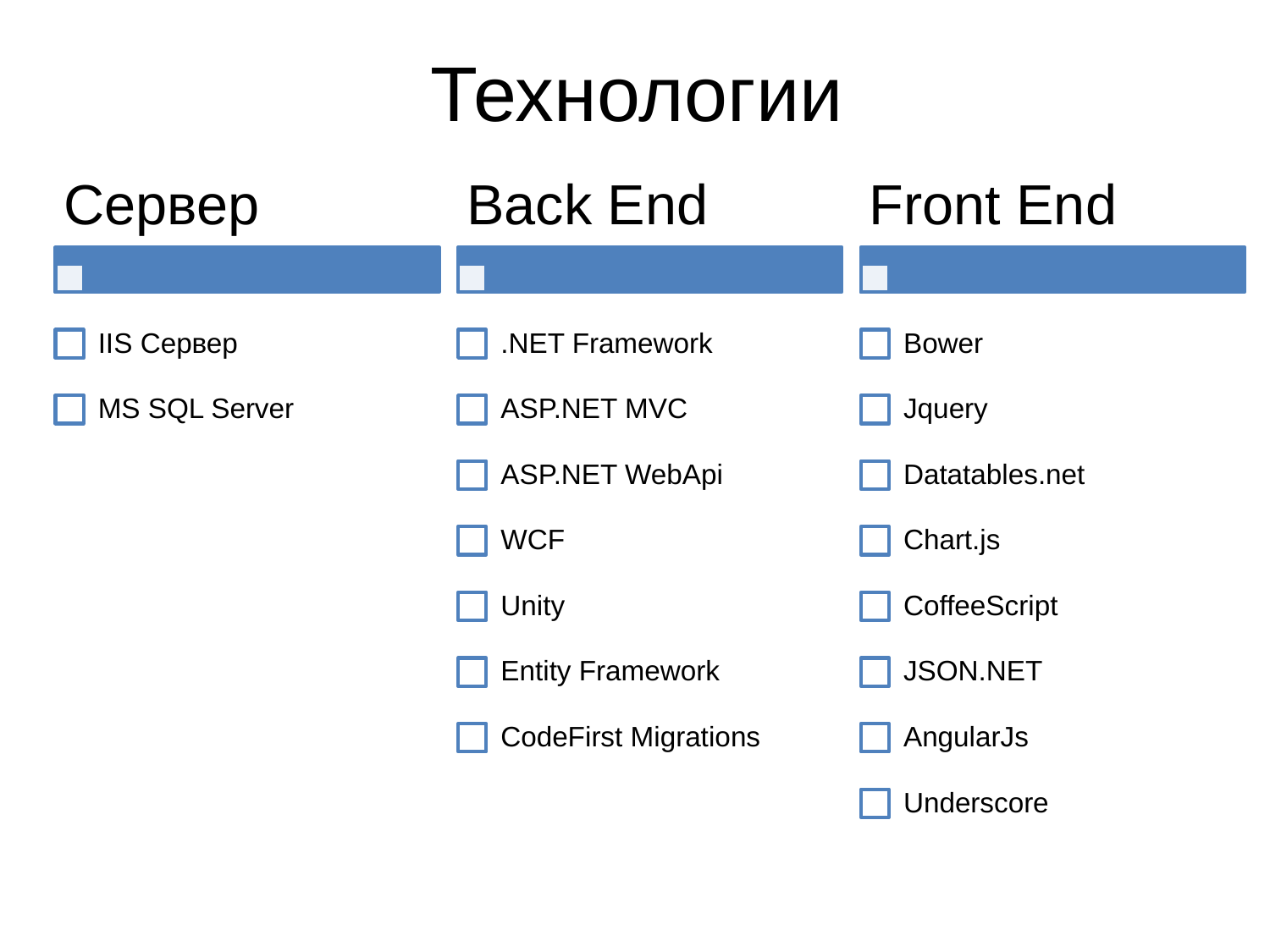

# Технологии
Сервер
IIS Сервер
MS SQL Server
Back End
.NET Framework
ASP.NET MVC
ASP.NET WebApi
WCF
Unity
Entity Framework
CodeFirst Migrations
Front End
Bower
Jquery
Datatables.net
Chart.js
CoffeeScript
JSON.NET
AngularJs
Underscore